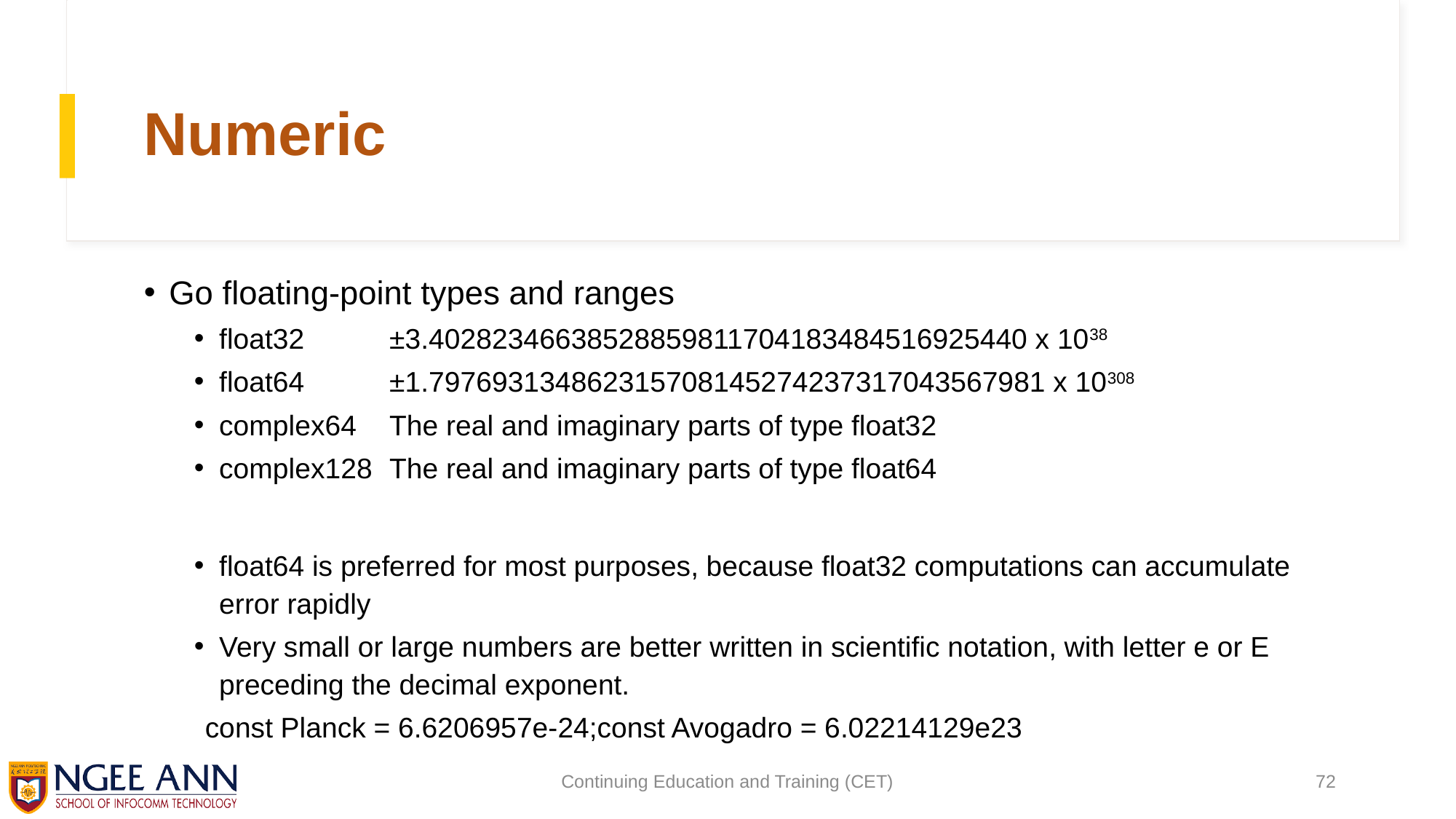

# Numeric
Go floating-point types and ranges
float32		±3.40282346638528859811704183484516925440 x 1038
float64 		±1.797693134862315708145274237317043567981 x 10308
complex64	The real and imaginary parts of type float32
complex128	The real and imaginary parts of type float64

float64 is preferred for most purposes, because float32 computations can accumulate error rapidly
Very small or large numbers are better written in scientific notation, with letter e or E preceding the decimal exponent.
   const Planck = 6.6206957e-24;const Avogadro = 6.02214129e23

Continuing Education and Training (CET)
72